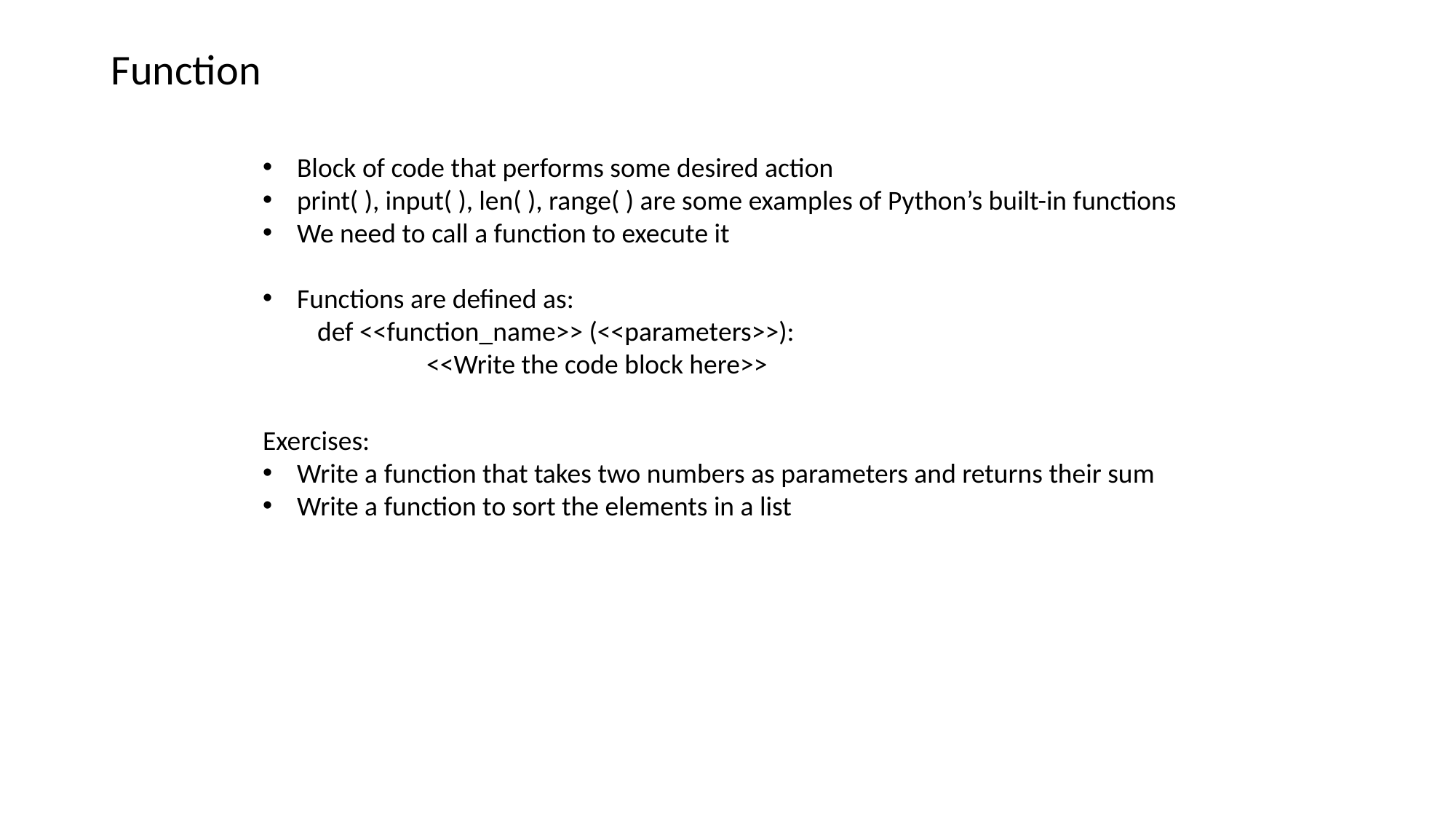

# Function
Block of code that performs some desired action
print( ), input( ), len( ), range( ) are some examples of Python’s built-in functions
We need to call a function to execute it

Functions are defined as:
def <<function_name>> (<<parameters>>):
	<<Write the code block here>>
Exercises:
Write a function that takes two numbers as parameters and returns their sum
Write a function to sort the elements in a list